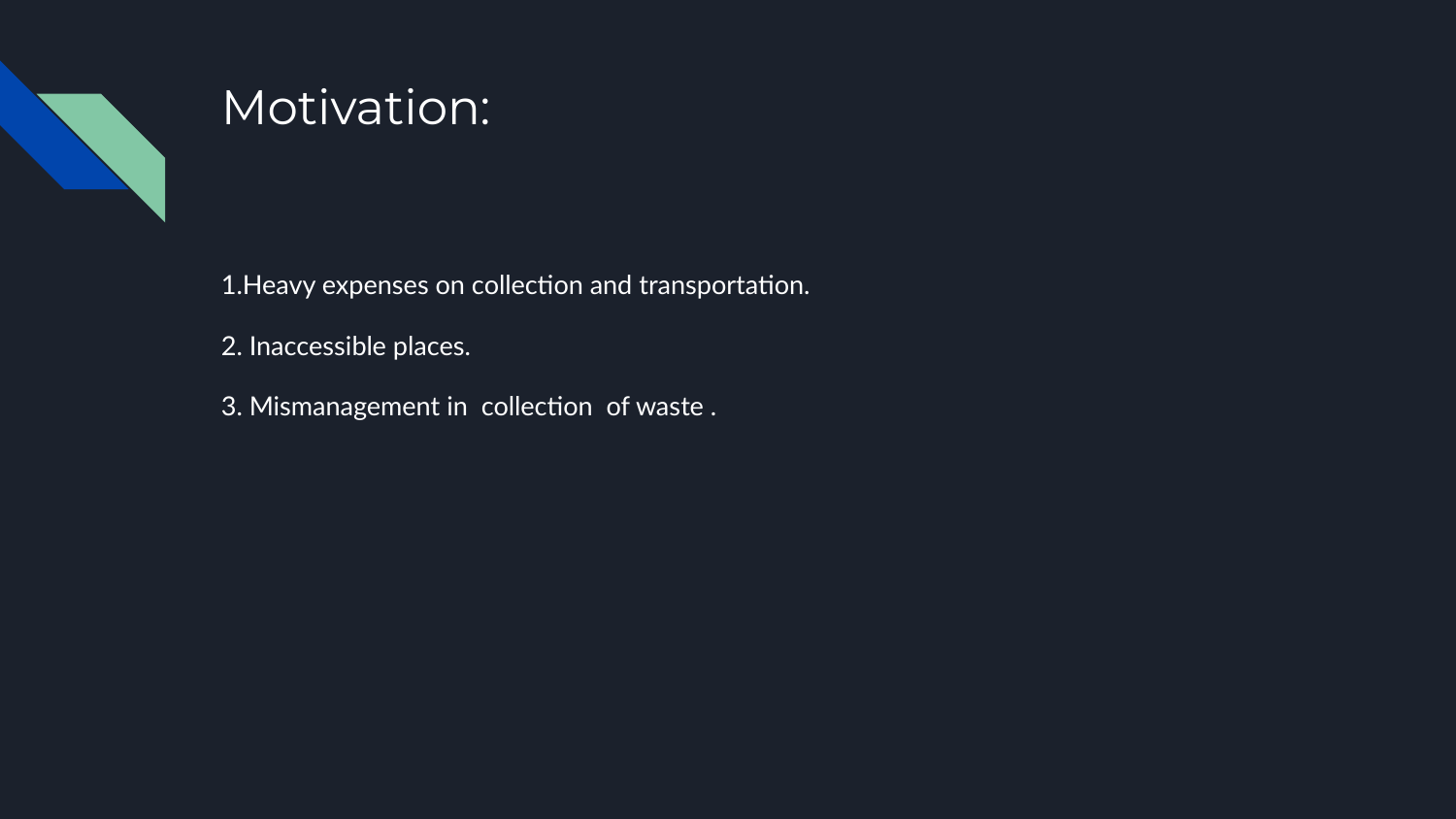

# Motivation:

1.Heavy expenses on collection and transportation.
2. Inaccessible places.
3. Mismanagement in  collection  of waste .